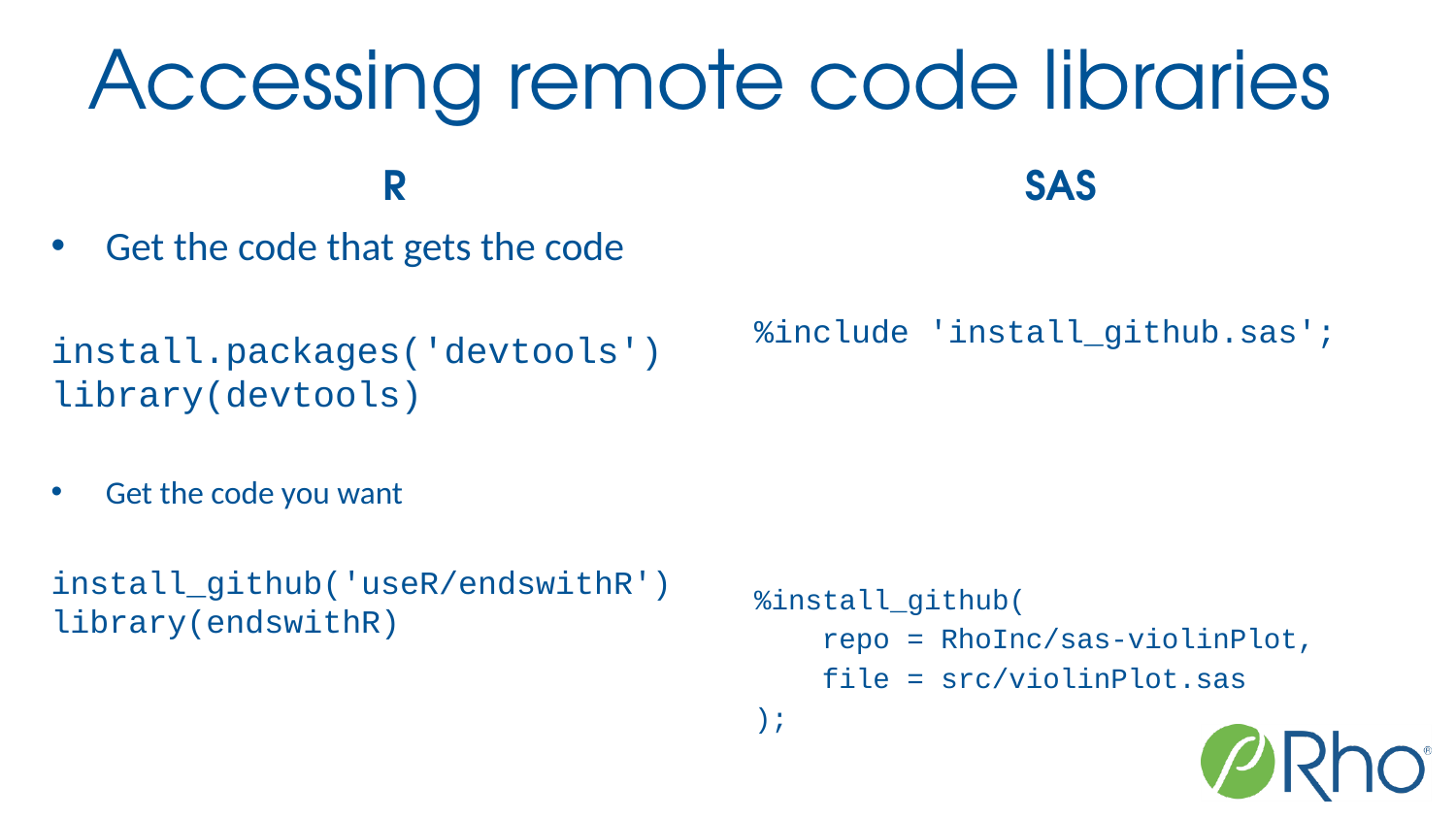

# Accessing remote code libraries
R
SAS
Get the code that gets the code

install.packages('devtools')
library(devtools)

Get the code you want

install_github('useR/endswithR')
library(endswithR)

%include 'install_github.sas';

%install_github(
    repo = RhoInc/sas-violinPlot,
    file = src/violinPlot.sas
);